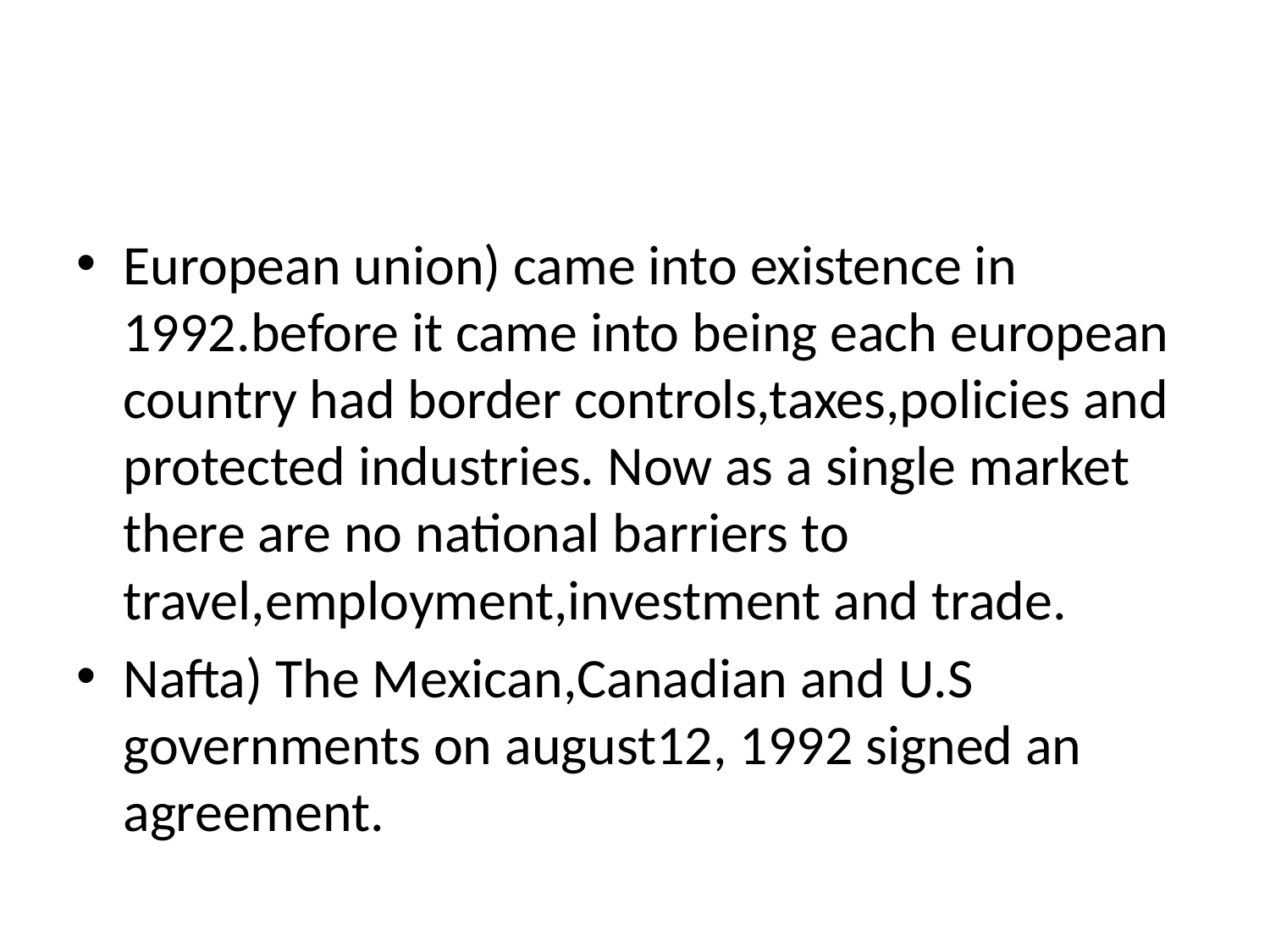

#
European union) came into existence in 1992.before it came into being each european country had border controls,taxes,policies and protected industries. Now as a single market there are no national barriers to travel,employment,investment and trade.
Nafta) The Mexican,Canadian and U.S governments on august12, 1992 signed an agreement.